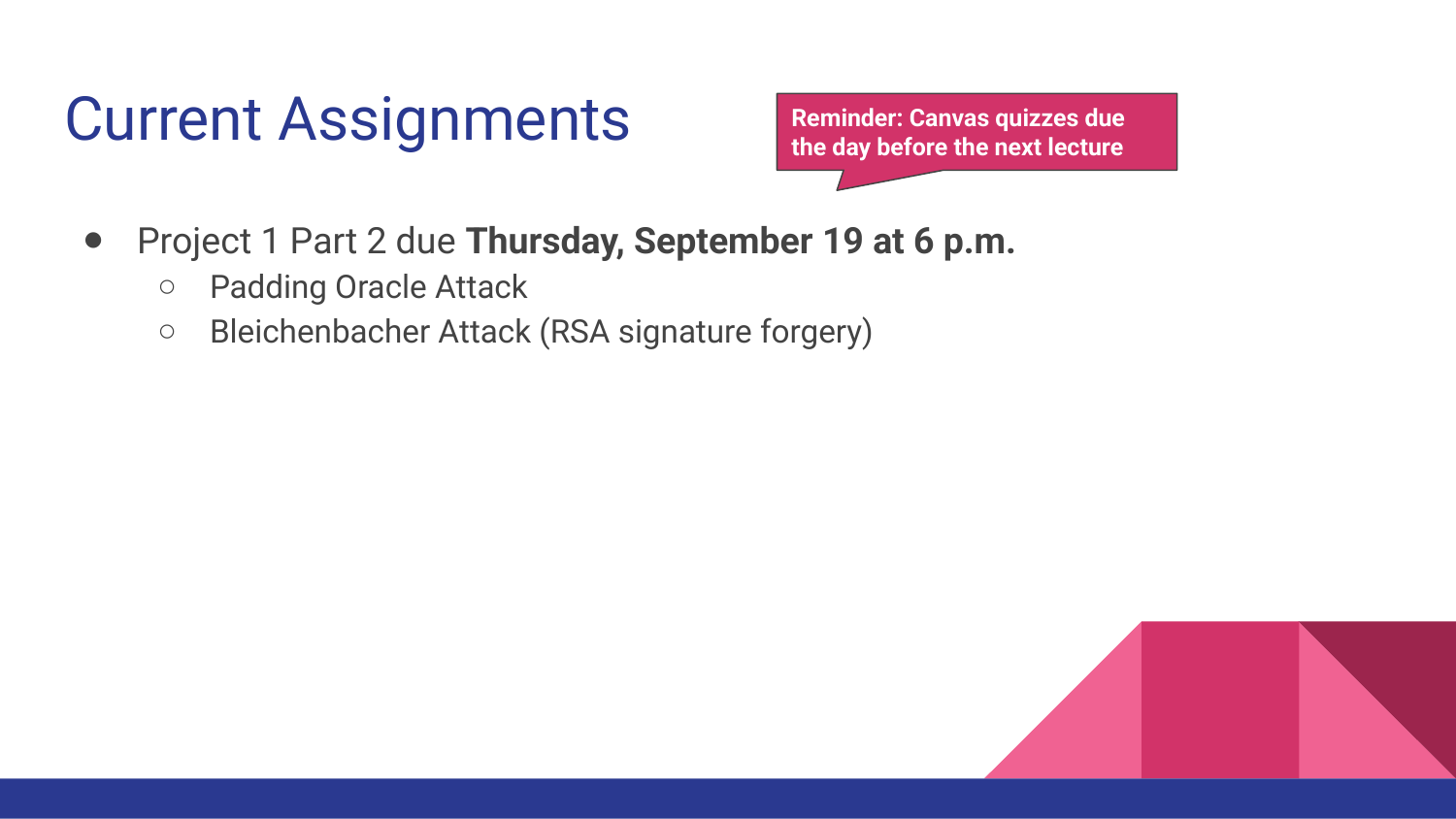

# Current Assignments

Reminder: Canvas quizzes due the day before the next lecture
Project 1 Part 2 due Thursday, September 19 at 6 p.m.
Padding Oracle Attack
Bleichenbacher Attack (RSA signature forgery)